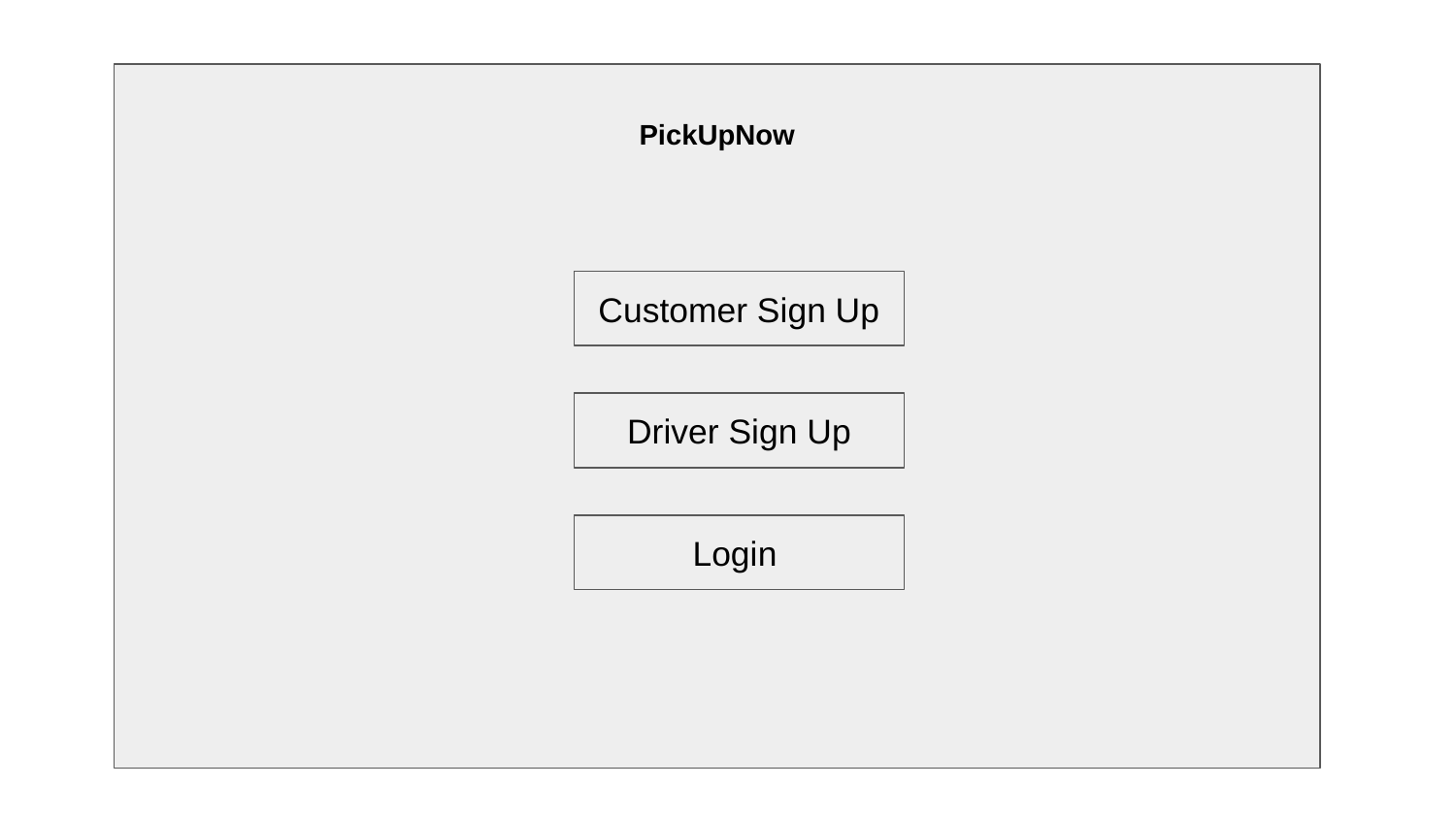

PickUpNow
Customer Sign Up
Driver Sign Up
           Login